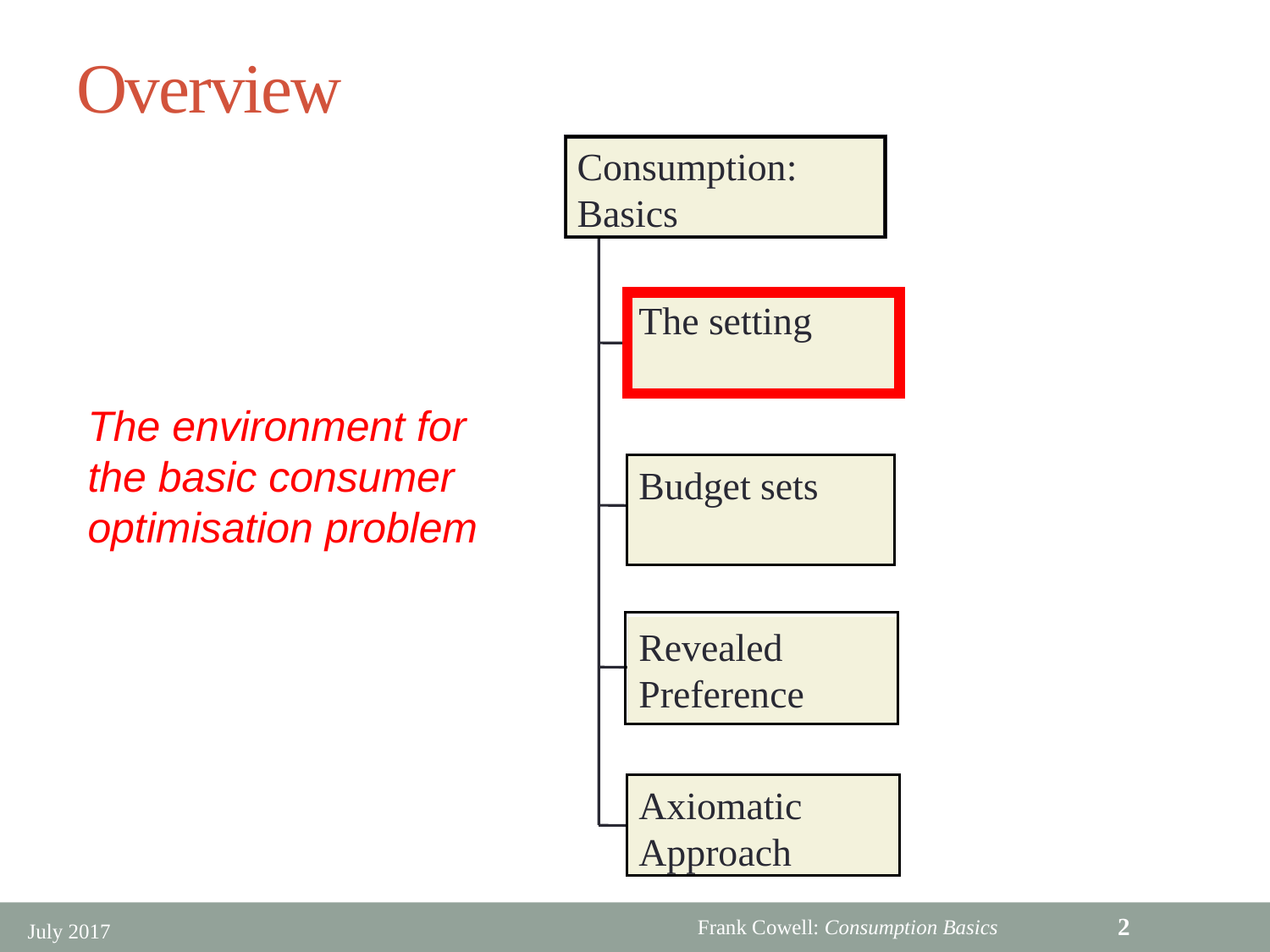

# Overview
Consumption: Basics

The setting

The environment for the basic consumer optimisation problem
Budget sets

Revealed Preference

Axiomatic Approach

2
July 2017